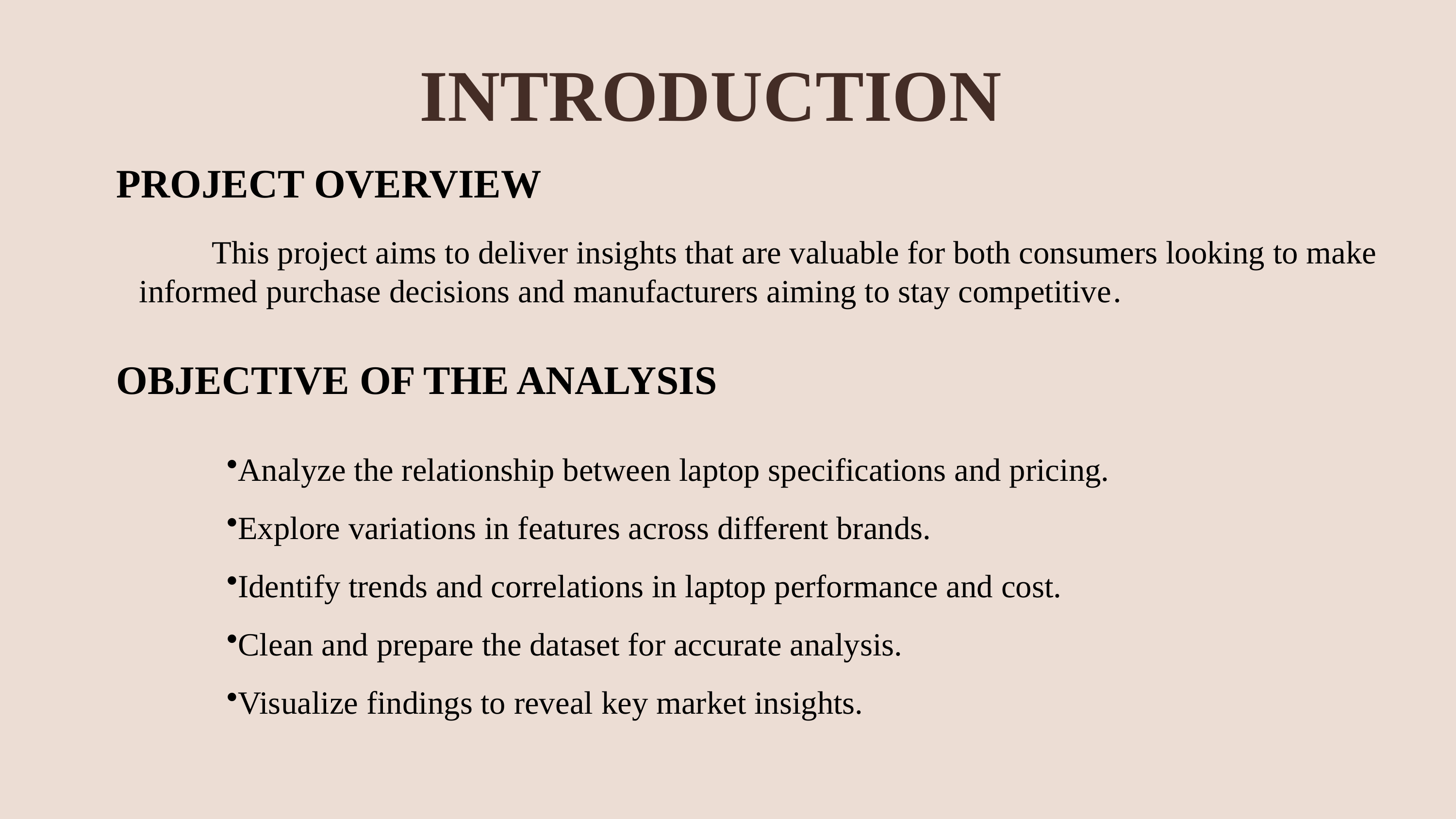

INTRODUCTION
05
PROJECT OVERVIEW
	This project aims to deliver insights that are valuable for both consumers looking to make informed purchase decisions and manufacturers aiming to stay competitive.
OBJECTIVE OF THE ANALYSIS
Analyze the relationship between laptop specifications and pricing.
Explore variations in features across different brands.
Identify trends and correlations in laptop performance and cost.
Clean and prepare the dataset for accurate analysis.
Visualize findings to reveal key market insights.